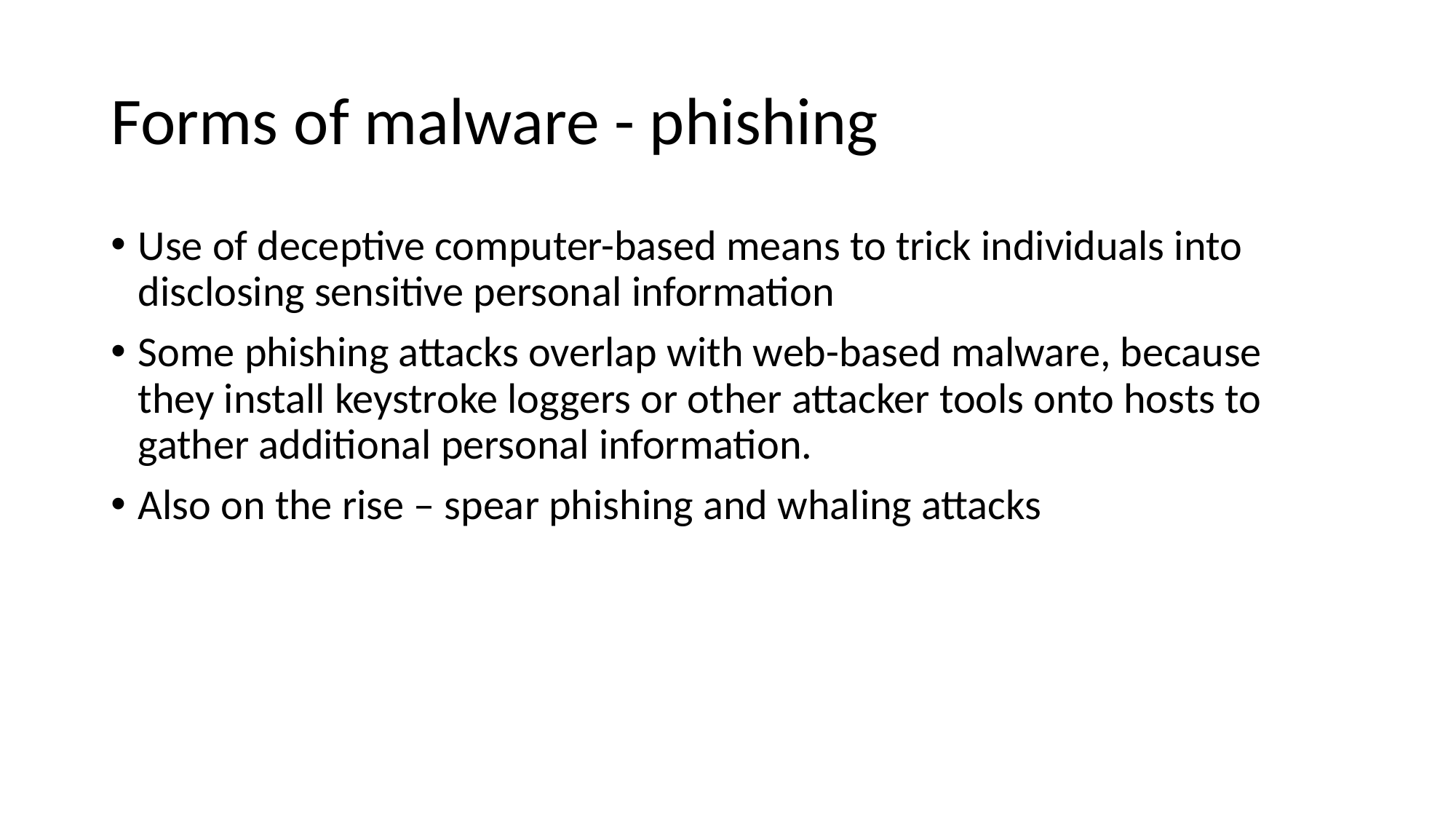

# Forms of malware - phishing
Use of deceptive computer-based means to trick individuals into disclosing sensitive personal information
Some phishing attacks overlap with web-based malware, because they install keystroke loggers or other attacker tools onto hosts to gather additional personal information.
Also on the rise – spear phishing and whaling attacks